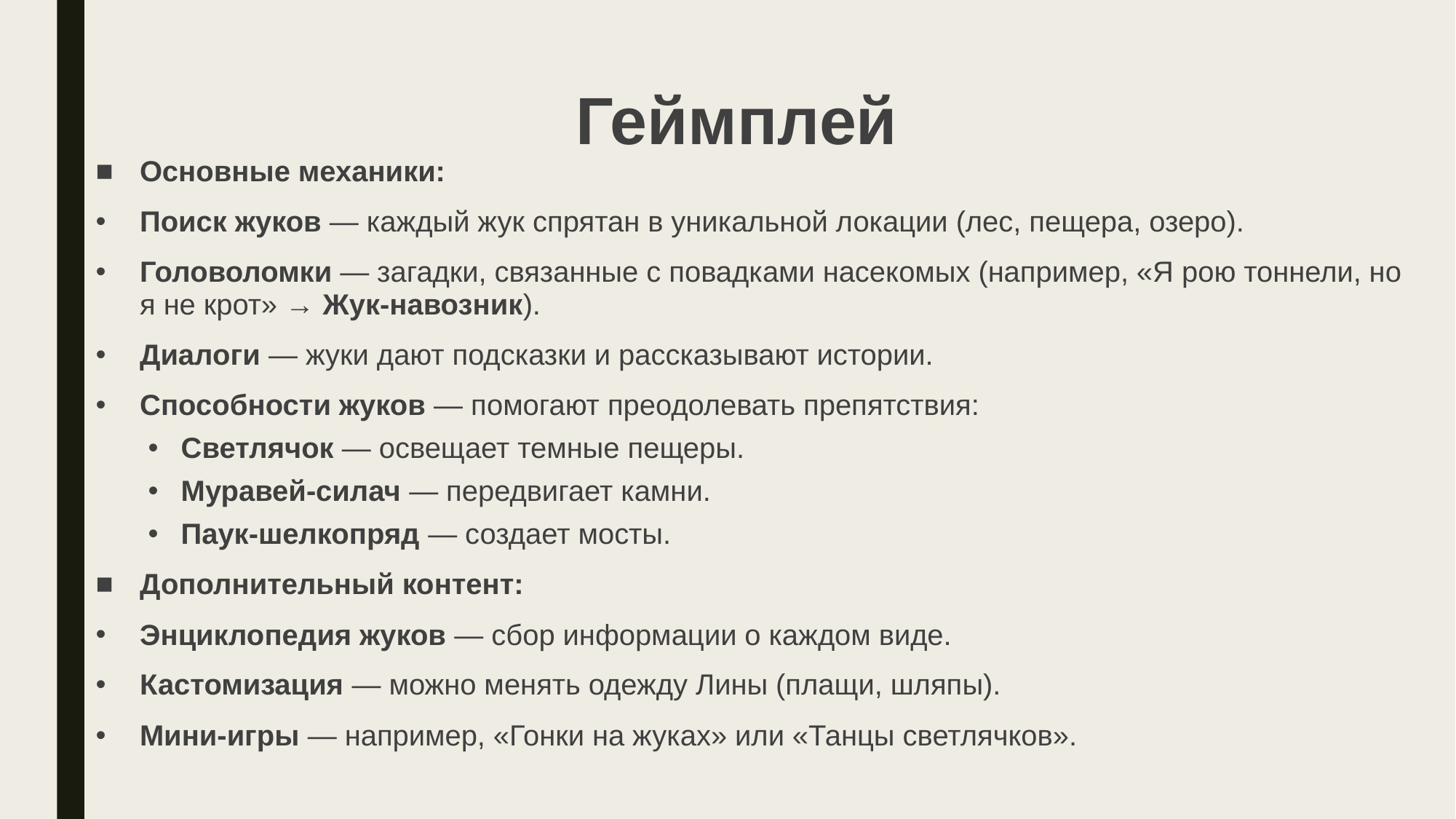

# Геймплей
Основные механики:
Поиск жуков — каждый жук спрятан в уникальной локации (лес, пещера, озеро).
Головоломки — загадки, связанные с повадками насекомых (например, «Я рою тоннели, но я не крот» → Жук-навозник).
Диалоги — жуки дают подсказки и рассказывают истории.
Способности жуков — помогают преодолевать препятствия:
Светлячок — освещает темные пещеры.
Муравей-силач — передвигает камни.
Паук-шелкопряд — создает мосты.
Дополнительный контент:
Энциклопедия жуков — сбор информации о каждом виде.
Кастомизация — можно менять одежду Лины (плащи, шляпы).
Мини-игры — например, «Гонки на жуках» или «Танцы светлячков».